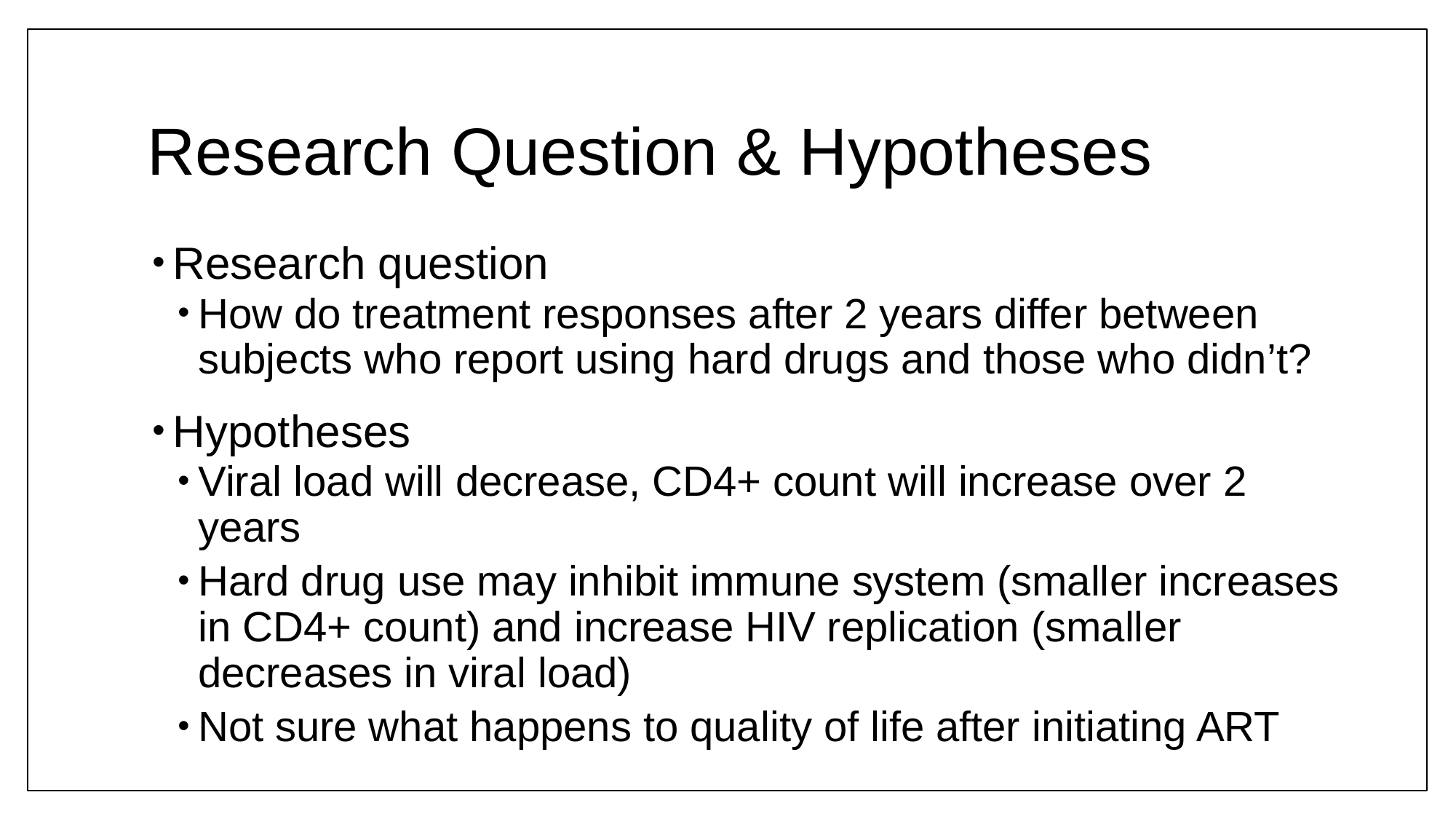

# Research Question & Hypotheses
Research question
How do treatment responses after 2 years differ between subjects who report using hard drugs and those who didn’t?
Hypotheses
Viral load will decrease, CD4+ count will increase over 2 years
Hard drug use may inhibit immune system (smaller increases in CD4+ count) and increase HIV replication (smaller decreases in viral load)
Not sure what happens to quality of life after initiating ART